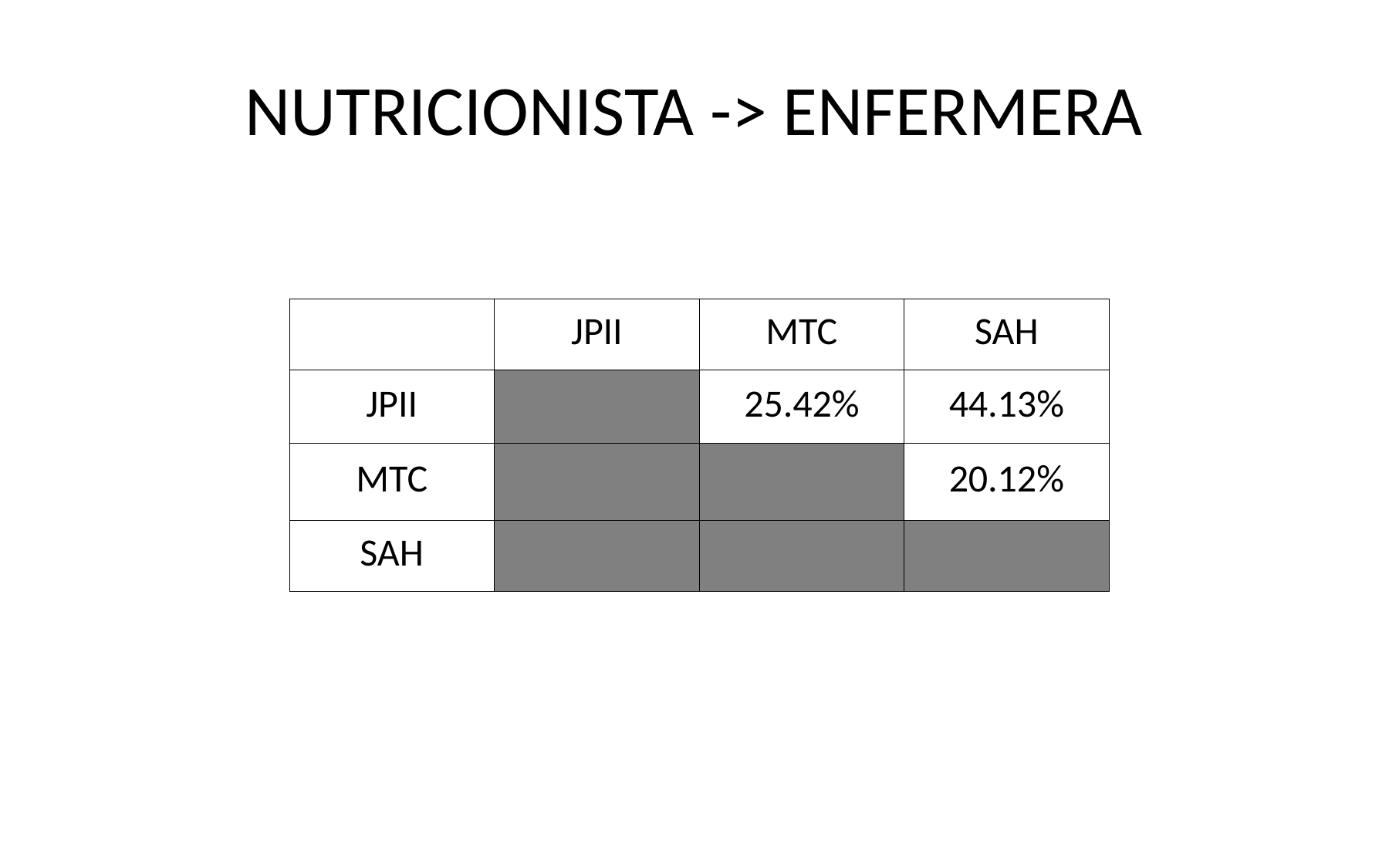

# NUTRICIONISTA -> ENFERMERA
|  | JPII | MTC | SAH |
| --- | --- | --- | --- |
| JPII |  | 25.42% | 44.13% |
| MTC |  |  | 20.12% |
| SAH |  |  |  |